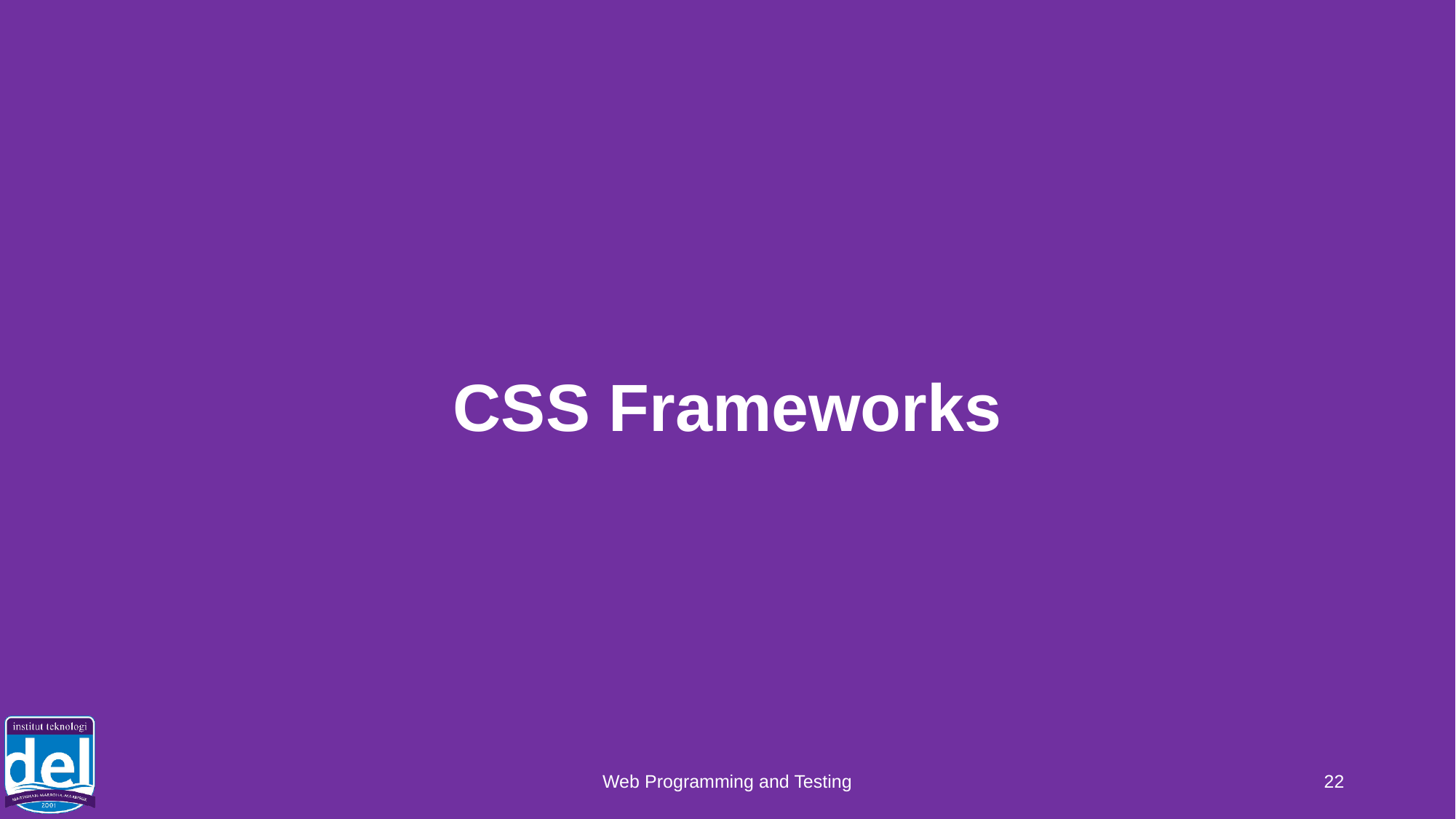

# CSS Frameworks
Web Programming and Testing
22